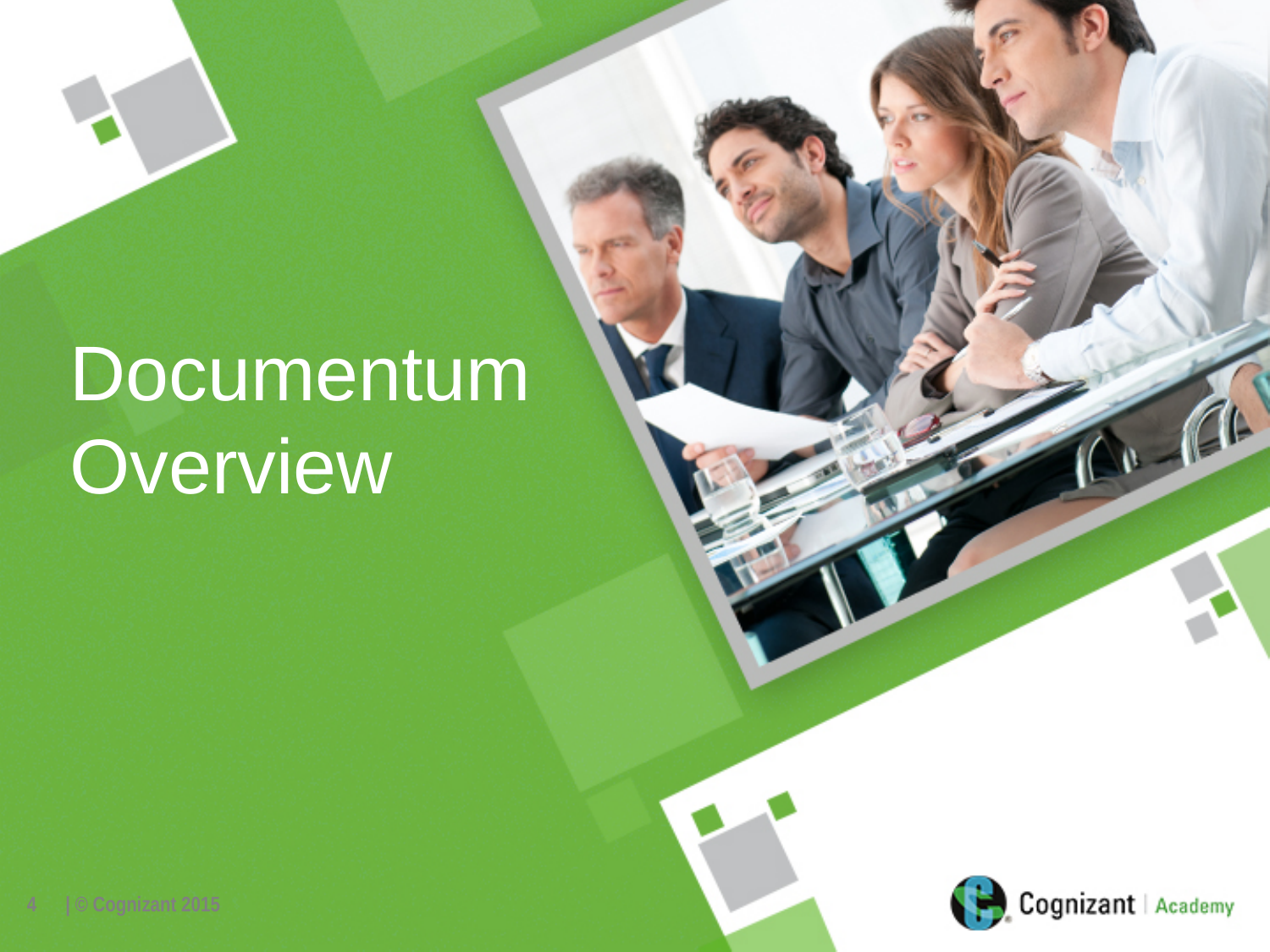

Documentum Overview
4
| © Cognizant 2015